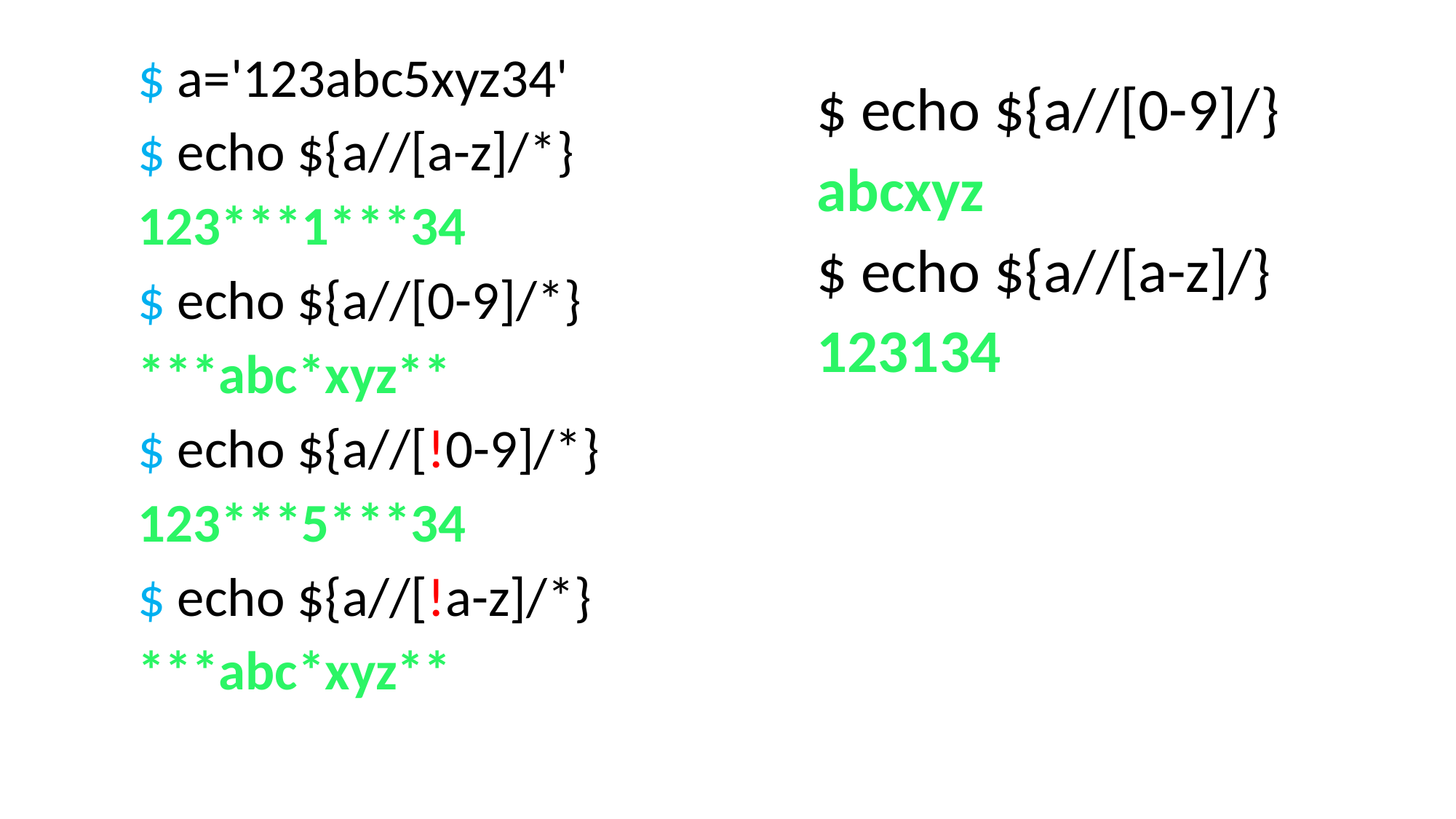

$ a='123abc5xyz34'
$ echo ${a//[a-z]/*}
123***1***34
$ echo ${a//[0-9]/*}
***abc*xyz**
$ echo ${a//[!0-9]/*}
123***5***34
$ echo ${a//[!a-z]/*}
***abc*xyz**
$ echo ${a//[0-9]/}
abcxyz
$ echo ${a//[a-z]/}
123134